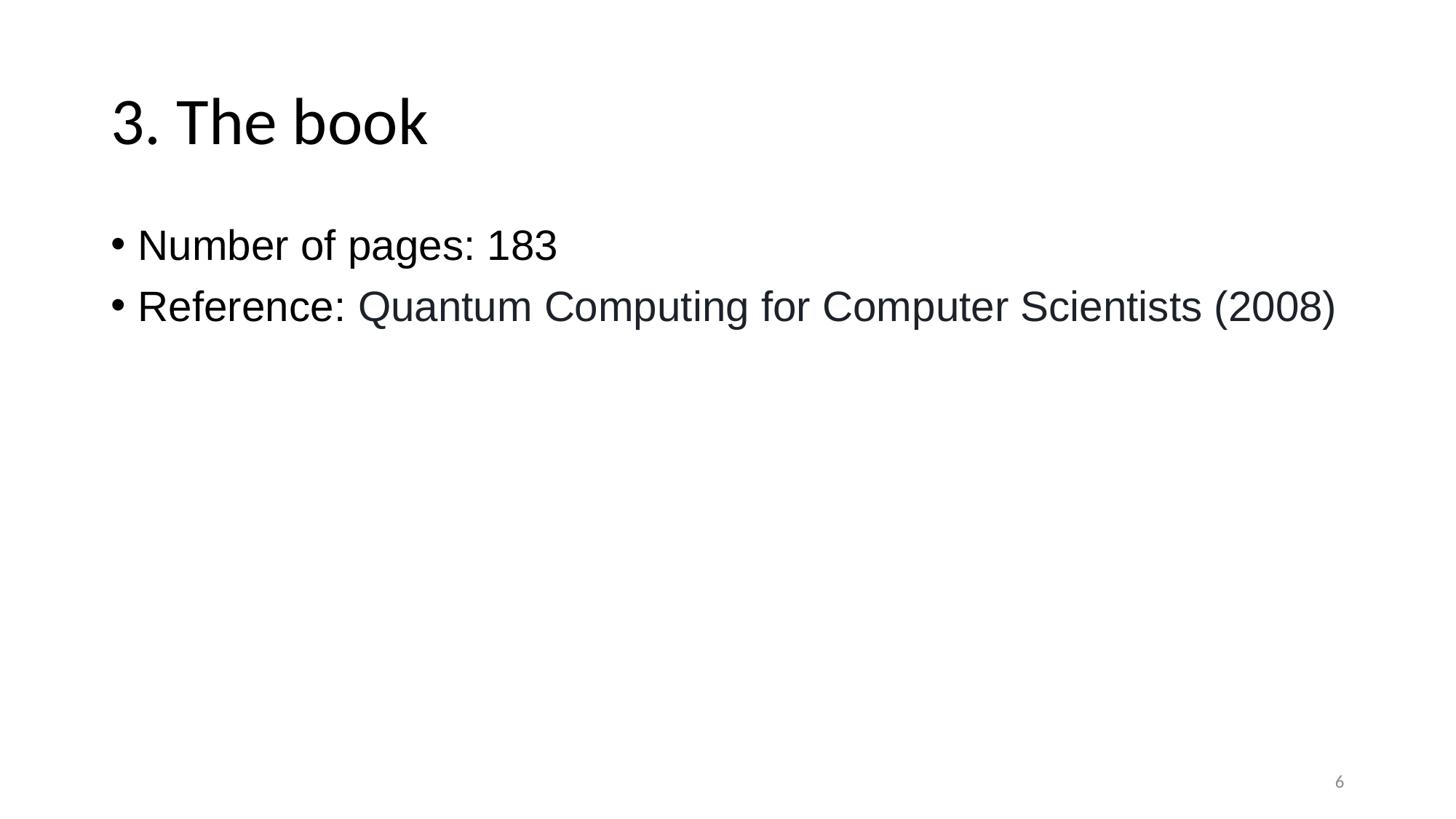

# 3. The book
Number of pages: 183
Reference: Quantum Computing for Computer Scientists (2008)
6